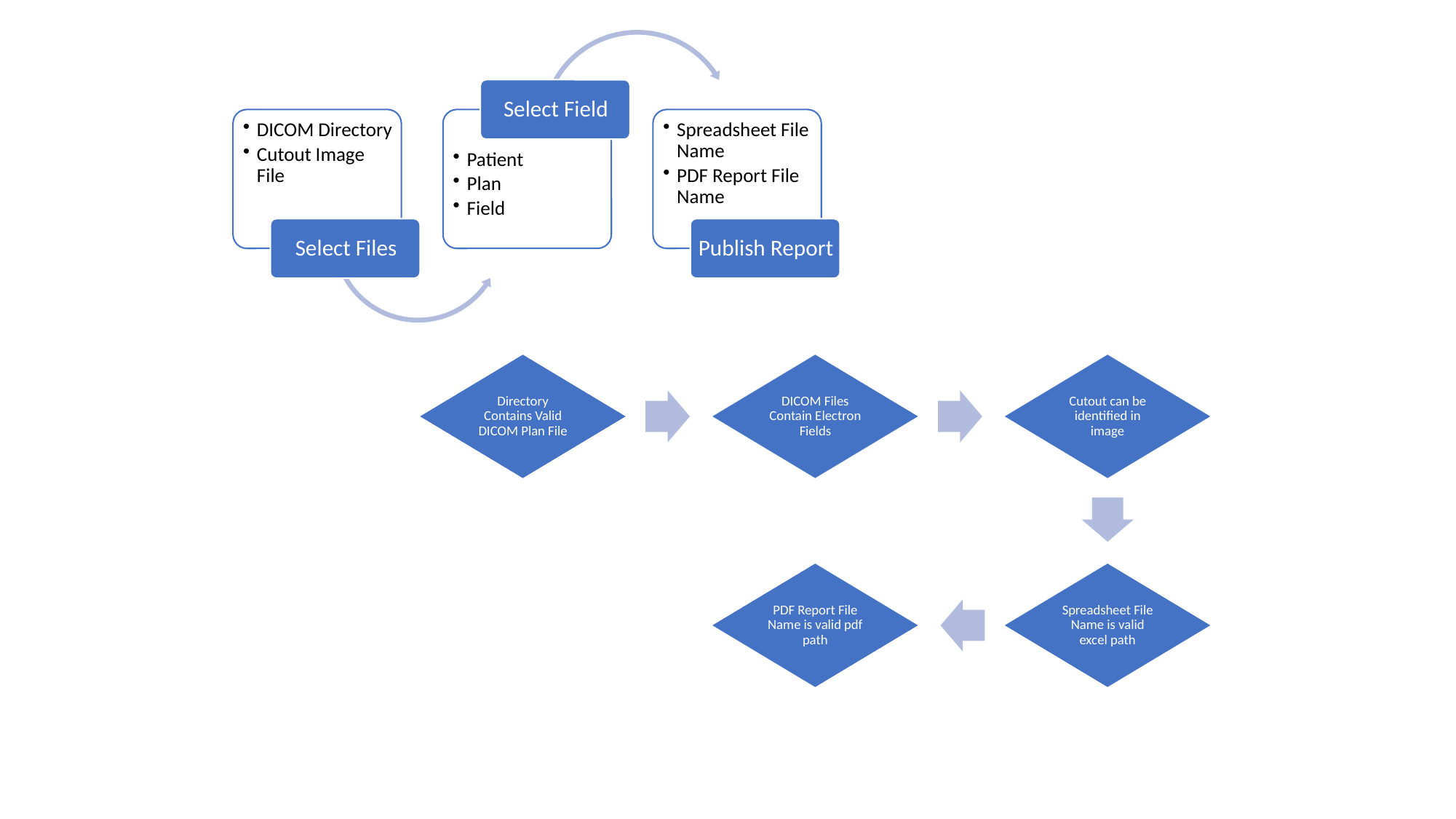

DICOM Directory
Cutout Image File
Select Files
Patient
Plan
Field
Select Field
Spreadsheet File Name
PDF Report File Name
Publish Report
Directory Contains Valid DICOM Plan File

DICOM Files Contain Electron Fields

Cutout can be identified in image

Spreadsheet File Name is valid excel path

PDF Report File Name is valid pdf path